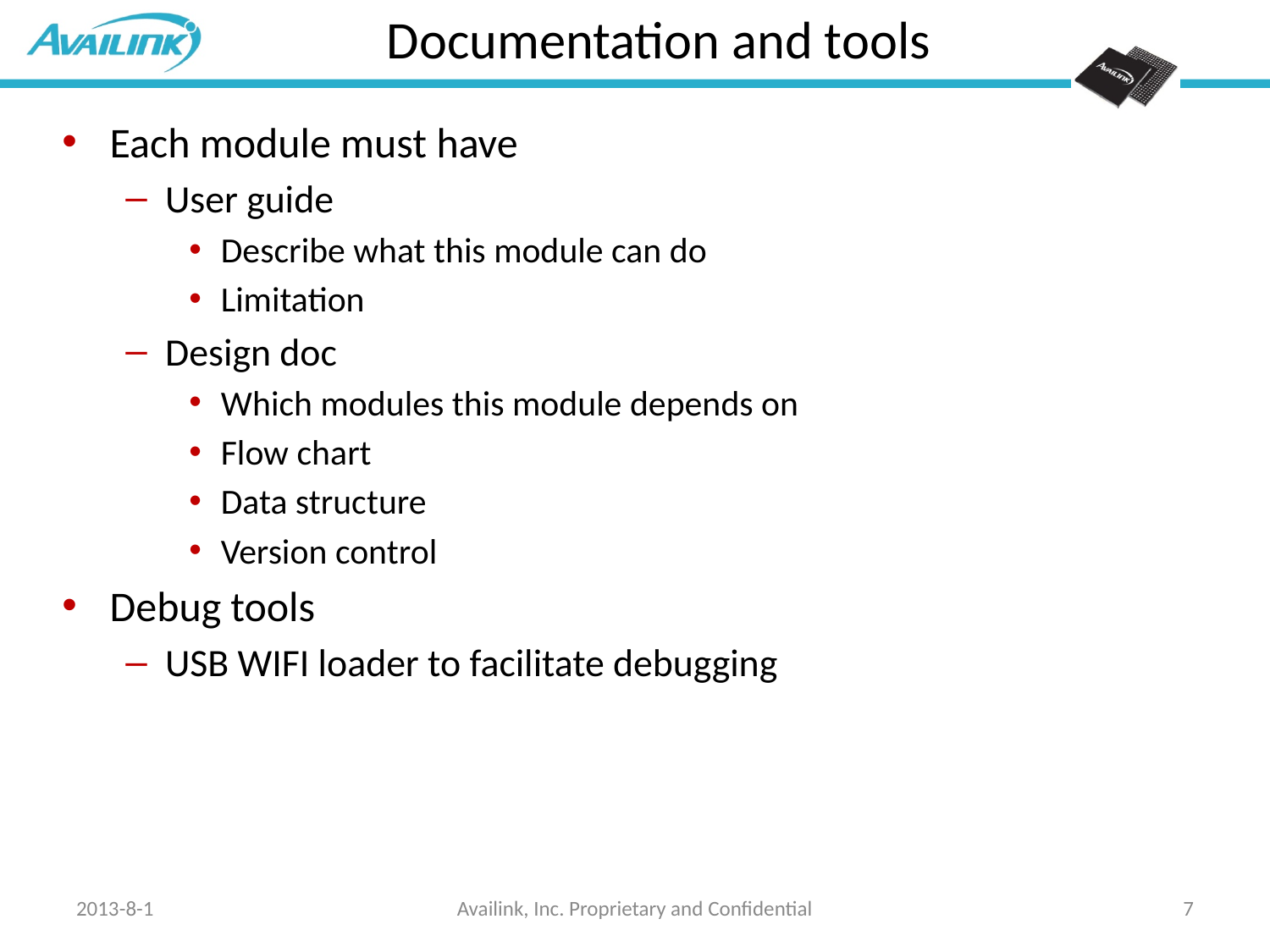

# Documentation and tools
Each module must have
User guide
Describe what this module can do
Limitation
Design doc
Which modules this module depends on
Flow chart
Data structure
Version control
Debug tools
USB WIFI loader to facilitate debugging
2013-8-1
Availink, Inc. Proprietary and Confidential
7